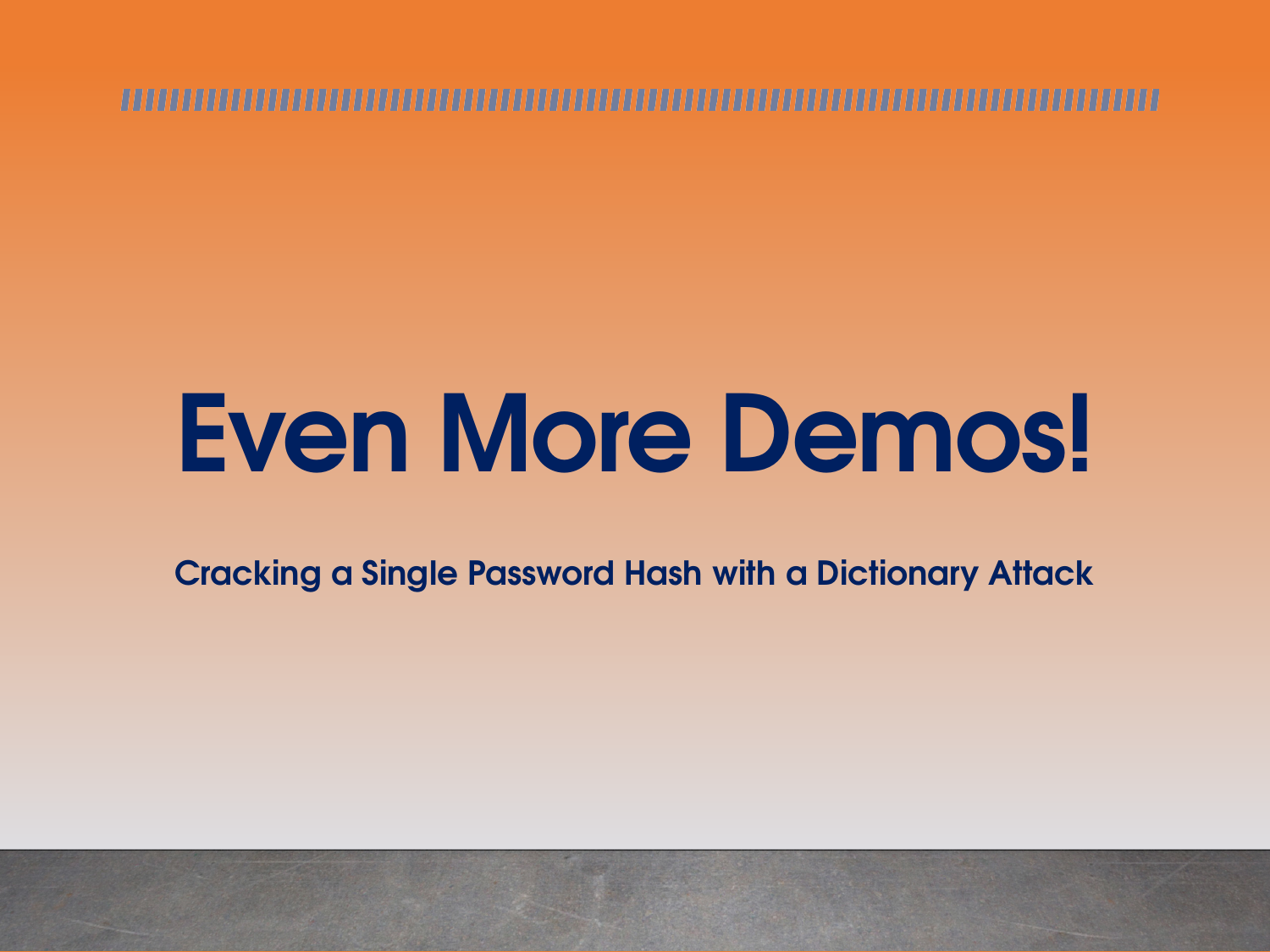

Even More Demos!
Cracking a Single Password Hash with a Dictionary Attack